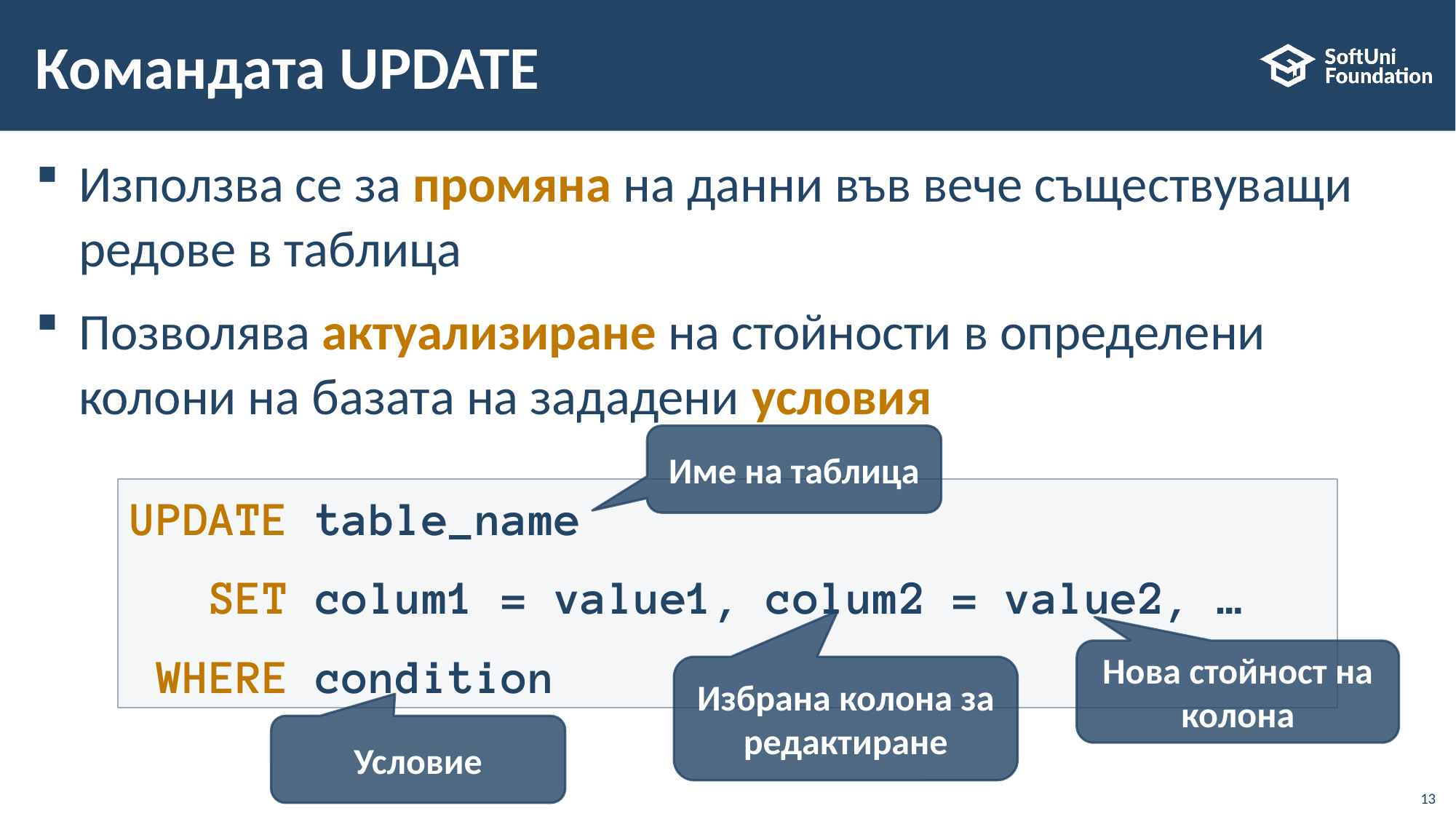

# Командата UPDATE
Използва се за промяна на данни във вече съществуващи редове в таблица
Позволява актуализиране на стойности в определени колони на базата на зададени условия
Име на таблица
UPDATE table_name
   SET colum1 = value1, colum2 = value2, …
 WHERE condition
Нова стойност на колона
Избрана колона за редактиране
Условие
13